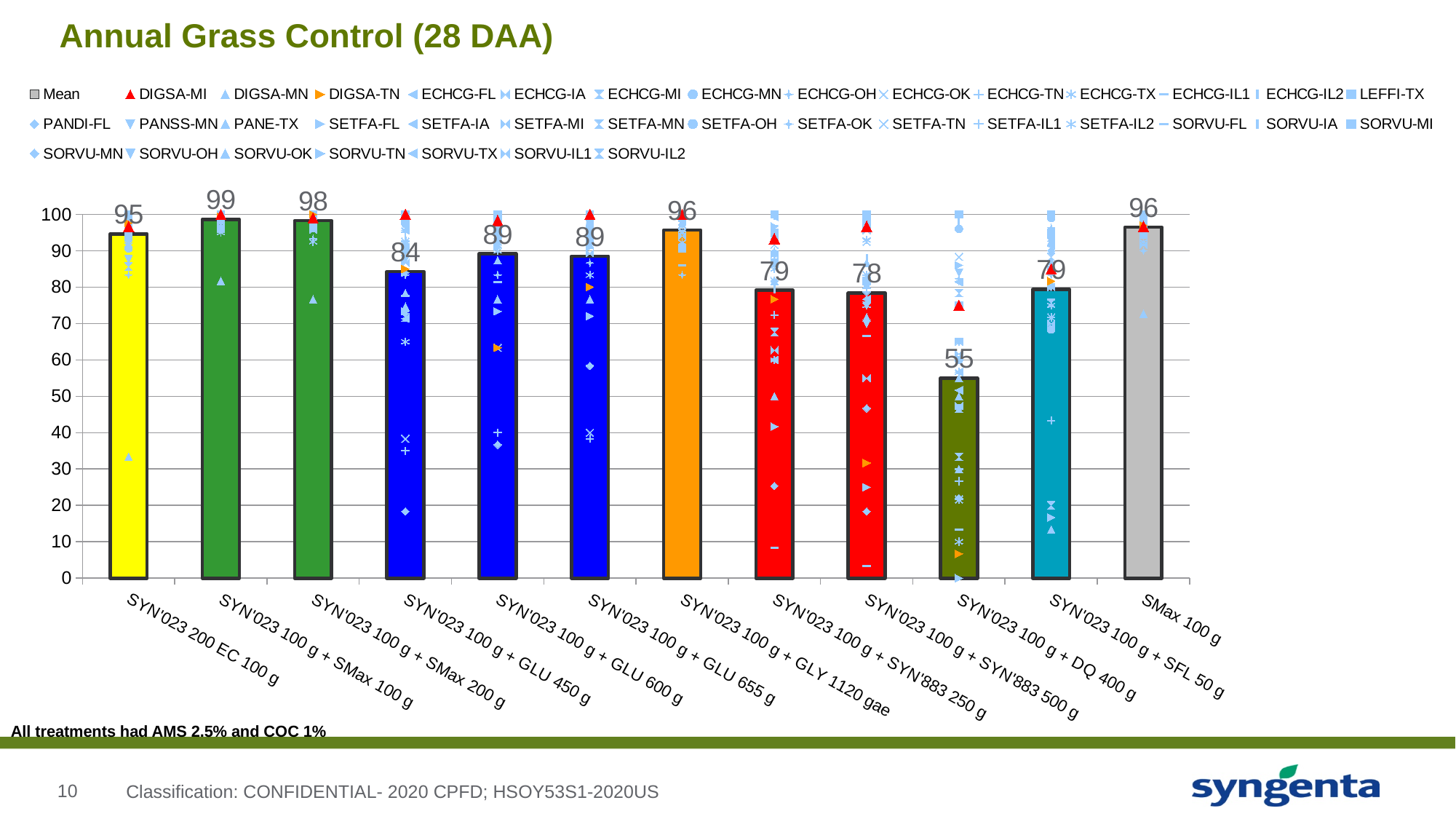

# Annual Grass Control (28 DAA)

### Chart

| Category | Mean | DIGSA-MI | DIGSA-MN | DIGSA-TN | ECHCG-FL | ECHCG-IA | ECHCG-MI | ECHCG-MN | ECHCG-OH | ECHCG-OK | ECHCG-TN | ECHCG-TX | ECHCG-IL1 | ECHCG-IL2 | LEFFI-TX | PANDI-FL | PANSS-MN | PANE-TX | SETFA-FL | SETFA-IA | SETFA-MI | SETFA-MN | SETFA-OH | SETFA-OK | SETFA-TN | SETFA-IL1 | SETFA-IL2 | SORVU-FL | SORVU-IA | SORVU-MI | SORVU-MN | SORVU-OH | SORVU-OK | SORVU-TN | SORVU-TX | SORVU-IL1 | SORVU-IL2 |
|---|---|---|---|---|---|---|---|---|---|---|---|---|---|---|---|---|---|---|---|---|---|---|---|---|---|---|---|---|---|---|---|---|---|---|---|---|---|
| SYN'023 200 EC 100 g | 94.64351851851826 | 96.666666666666 | 96.33333333333299 | 97.666666666666 | 100.0 | 99.33333333333299 | 91.666666666666 | 97.666666666666 | 99.0 | 95.0 | 96.0 | 91.5 | 97.33333333333299 | 99.0 | 94.0 | 100.0 | 87.666666666666 | 33.333333333333 | 96.33333333333299 | 98.0 | 96.666666666666 | 85.666666666666 | 90.666666666666 | 83.333333333333 | 97.0 | 97.33333333333299 | 97.666666666666 | 100.0 | 100.0 | 100.0 | 98.666666666666 | 100.0 | 100.0 | 98.33333333333299 | 98.33333333333299 | 97.0 | 100.0 |
| SYN'023 100 g + SMax 100 g | 98.63888888888872 | 100.0 | 99.33333333333299 | 99.33333333333299 | 100.0 | 99.666666666666 | 100.0 | 99.33333333333299 | 100.0 | 96.66666666666652 | 98.666666666666 | 95.0 | 97.666666666666 | 99.33333333333299 | 96.0 | 100.0 | 99.33333333333299 | 81.666666666666 | 99.666666666666 | 98.33333333333299 | 100.0 | 99.0 | 100.0 | 96.666666666666 | 99.33333333333299 | 99.0 | 99.0 | 100.0 | 100.0 | 100.0 | 100.0 | 100.0 | 100.0 | 100.0 | 100.0 | 98.0 | 100.0 |
| SYN'023 100 g + SMax 200 g | 98.28703703703685 | 99.0 | 99.0 | 100.0 | 100.0 | 99.33333333333299 | 98.666666666666 | 99.33333333333299 | 100.0 | 95.83333333333299 | 99.33333333333299 | 92.5 | 97.33333333333299 | 98.666666666666 | 96.33333333333299 | 100.0 | 99.666666666666 | 76.666666666666 | 99.0 | 99.33333333333299 | 99.33333333333299 | 99.666666666666 | 100.0 | 93.33333333333299 | 99.33333333333299 | 98.33333333333299 | 99.0 | 100.0 | 100.0 | 100.0 | 100.0 | 100.0 | 100.0 | 100.0 | 100.0 | 99.33333333333299 | 100.0 |
| SYN'023 100 g + GLU 450 g | 84.2638888888886 | 100.0 | 78.333333333333 | 85.0 | 71.333333333333 | 100.0 | 100.0 | 98.0 | 95.666666666666 | 92.4999999999995 | 35.0 | 65.0 | 77.666666666666 | 92.666666666666 | 91.0 | 18.333333333333 | 87.666666666666 | 74.666666666666 | 84.0 | 100.0 | 99.33333333333299 | 71.666666666666 | 97.33333333333299 | 83.333333333333 | 38.333333333333 | 95.0 | 95.666666666666 | 92.666666666666 | 100.0 | 100.0 | 90.0 | 97.666666666666 | 78.333333333333 | 73.333333333333 | 95.666666666666 | 86.666666666666 | 91.666666666666 |
| SYN'023 100 g + GLU 600 g | 89.18055555555529 | 98.33333333333299 | 87.33333333333299 | 63.333333333333 | 99.0 | 99.33333333333299 | 99.0 | 98.666666666666 | 98.0 | 92.5 | 40.0 | 90.0 | 81.333333333333 | 98.33333333333299 | 95.666666666666 | 36.666666666666 | 96.0 | 92.666666666666 | 91.0 | 100.0 | 99.666666666666 | 92.0 | 97.33333333333299 | 83.333333333333 | 63.333333333333 | 94.33333333333299 | 97.33333333333299 | 96.0 | 100.0 | 100.0 | 93.0 | 97.666666666666 | 76.666666666666 | 73.333333333333 | 94.33333333333299 | 98.33333333333299 | 96.666666666666 |
| SYN'023 100 g + GLU 655 g | 88.51904761904734 | 100.0 | 91.666666666666 | 80.0 | 97.0 | 100.0 | 100.0 | 98.666666666666 | 99.0 | 92.5 | 38.333333333333 | 83.333333333333 | 58.333333333333 | 98.0 | 93.666666666666 | 58.333333333333 | 94.666666666666 | 92.666666666666 | 72.0 | 100.0 | 99.33333333333299 | 95.666666666666 | 96.666666666666 | 86.666666666666 | 40.0 | 96.666666666666 | 94.666666666666 | 92.33333333333299 | 100.0 | None | 97.666666666666 | 100.0 | 76.666666666666 | 91.0 | 93.33333333333299 | 89.33333333333299 | 100.0 |
| SYN'023 100 g + GLY 1120 gae | 95.6759259259258 | 100.0 | 98.0 | 30.0 | 99.666666666666 | 100.0 | 100.0 | 99.0 | 100.0 | 95.0 | 95.33333333333299 | 92.33333333333299 | 86.0 | 97.666666666666 | 90.666666666666 | 100.0 | 99.33333333333299 | 97.33333333333299 | 100.0 | 100.0 | 100.0 | 99.33333333333299 | 99.0 | 83.333333333333 | 95.33333333333299 | 98.0 | 97.666666666666 | 100.0 | 100.0 | 100.0 | 100.0 | 99.0 | 100.0 | 100.0 | 98.33333333333299 | 94.0 | 100.0 |
| SYN'023 100 g + SYN'883 250 g | 79.12037037037005 | 93.33333333333299 | 87.33333333333299 | 76.666666666666 | 99.33333333333299 | 89.0 | 95.0 | 94.666666666666 | 95.0 | 91.66666666666652 | 81.666666666666 | 60.0 | 60.0 | 79.333333333333 | 86.666666666666 | 25.333333333333 | 86.666666666666 | 50.0 | 41.666666666666 | 93.33333333333299 | 95.0 | 96.0 | 94.33333333333299 | 90.0 | 81.666666666666 | 72.333333333333 | 85.0 | 8.333333333333 | 99.666666666666 | 100.0 | 81.666666666666 | 89.0 | 81.666666666666 | 96.666666666666 | 60.0 | 62.666666666666 | 67.666666666666 |
| SYN'023 100 g + SYN'883 500 g | 78.34722222222189 | 96.666666666666 | 80.666666666666 | 31.666666666666 | 96.33333333333299 | 98.33333333333299 | 98.33333333333299 | 98.666666666666 | 100.0 | 92.4999999999995 | 83.333333333333 | 75.0 | 66.666666666666 | 88.0 | 81.666666666666 | 18.333333333333 | 70.0 | 86.666666666666 | 25.0 | 98.666666666666 | 95.666666666666 | 99.0 | 98.0 | 83.333333333333 | 83.333333333333 | 79.666666666666 | 93.0 | 3.333333333333 | 100.0 | 100.0 | 46.666666666666 | 75.0 | 71.666666666666 | 96.0 | 76.666666666666 | 55.0 | 77.666666666666 |
| SYN'023 100 g + DQ 400 g | 54.972222222221966 | 75.0 | 55.0 | 6.666666666666 | 81.333333333333 | 61.666666666666 | 78.333333333333 | 96.0 | 82.333333333333 | 88.33333333333299 | 21.666666666666 | 10.0 | 30.0 | 75.0 | 75.0 | 22.0 | 65.0 | 30.0 | 0.0 | 51.666666666666 | 65.0 | 33.333333333333 | 60.0 | 81.666666666666 | 21.666666666666 | 26.666666666666 | 56.666666666666 | 13.333333333333 | 98.33333333333299 | 100.0 | 46.666666666666 | 84.0 | 50.0 | 86.0 | 56.666666666666 | 47.333333333333 | 46.666666666666 |
| SYN'023 100 g + SFL 50 g | 79.39351851851825 | 85.0 | 92.666666666666 | 81.666666666666 | 91.33333333333299 | 99.666666666666 | 88.33333333333299 | 99.0 | 96.33333333333299 | 92.4999999999995 | 71.666666666666 | 85.0 | 76.666666666666 | 85.0 | 95.0 | 90.0 | 92.666666666666 | 13.333333333333 | 16.666666666666 | 94.0 | 80.0 | 20.0 | 68.333333333333 | 83.333333333333 | 71.666666666666 | 43.333333333333 | 75.0 | 80.0 | 100.0 | 100.0 | 86.666666666666 | 80.0 | 100.0 | 85.0 | 92.666666666666 | 70.0 | 75.666666666666 |
| SMax 100 g | 96.46759259259235 | 96.666666666666 | 97.0 | 97.0 | 100.0 | 99.0 | 94.33333333333299 | 99.0 | 100.0 | 95.0 | 95.33333333333299 | 92.5 | 91.666666666666 | 96.666666666666 | 94.33333333333299 | 100.0 | 99.0 | 72.666666666666 | 99.0 | 98.666666666666 | 95.666666666666 | 99.0 | 100.0 | 90.0 | 95.33333333333299 | 98.33333333333299 | 98.666666666666 | 99.666666666666 | 100.0 | 100.0 | 96.666666666666 | 100.0 | 95.0 | 97.666666666666 | 97.33333333333299 | 91.666666666666 | 100.0 |
All treatments had AMS 2.5% and COC 1%
Classification: CONFIDENTIAL- 2020 CPFD; HSOY53S1-2020US